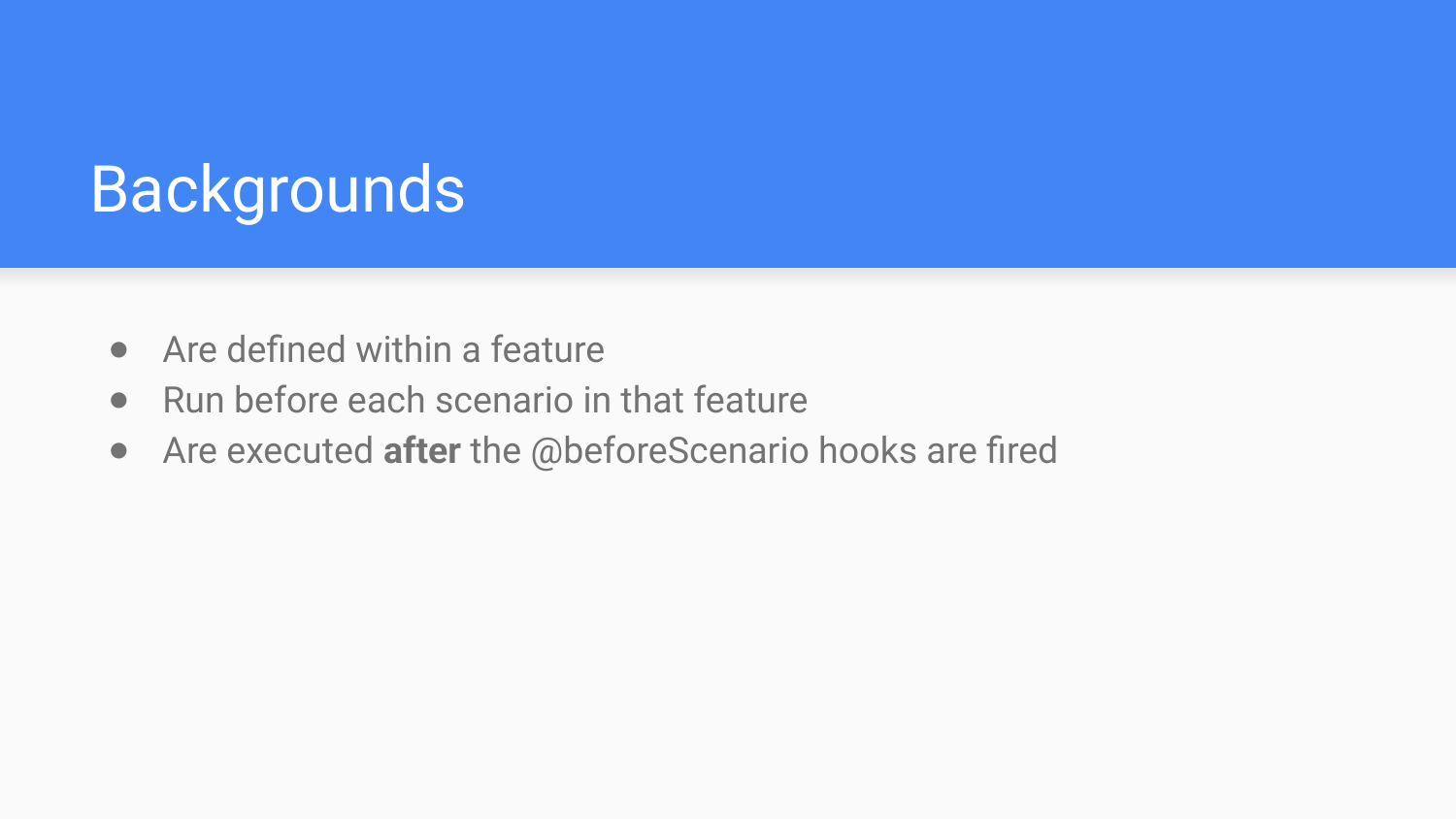

# Backgrounds
Are defined within a feature
Run before each scenario in that feature
Are executed after the @beforeScenario hooks are fired